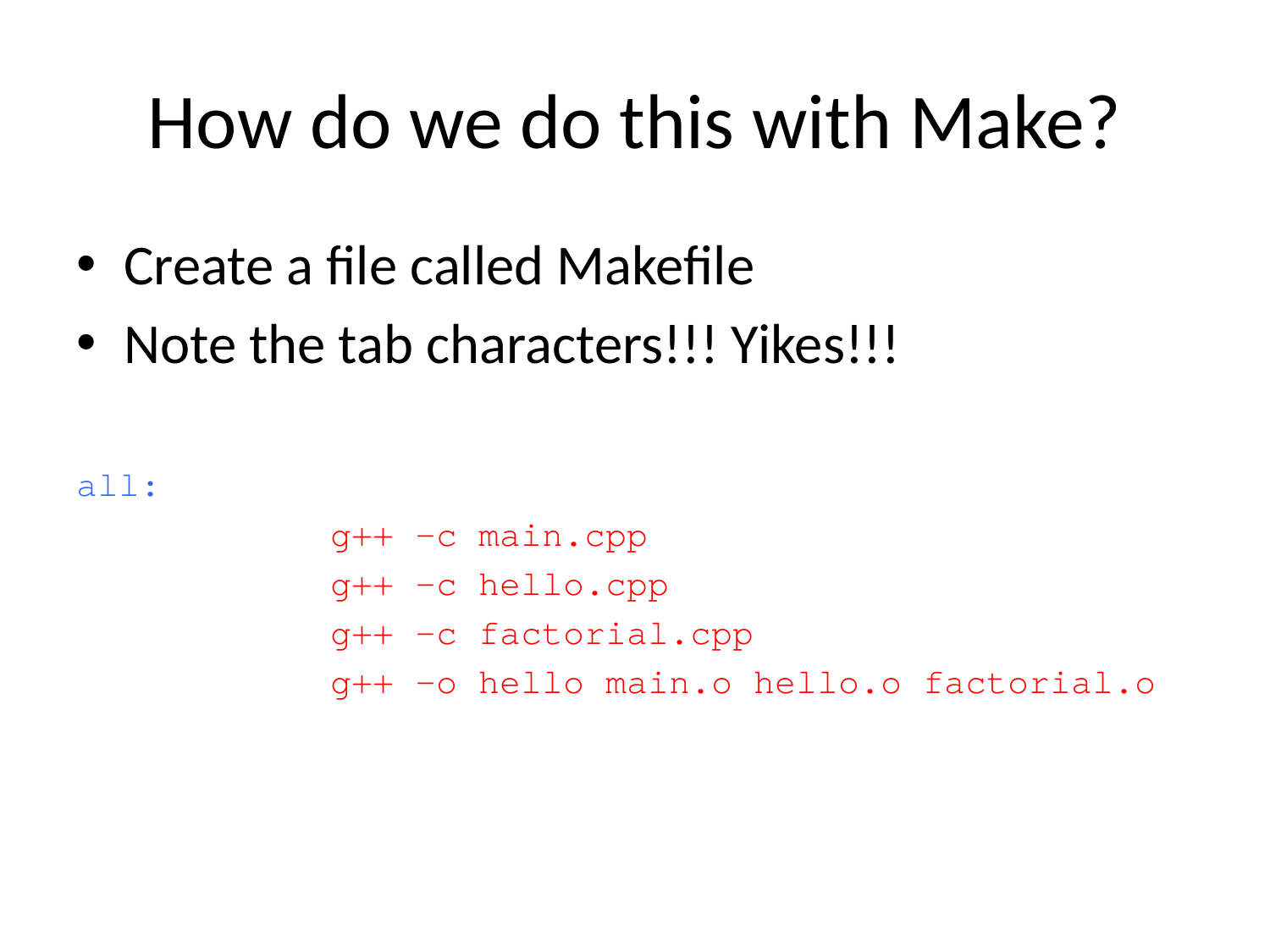

# How do we do this with Make?
Create a file called Makefile
Note the tab characters!!! Yikes!!!

all:
		g++ -c main.cpp
		g++ -c hello.cpp
		g++ -c factorial.cpp
		g++ -o hello main.o hello.o factorial.o